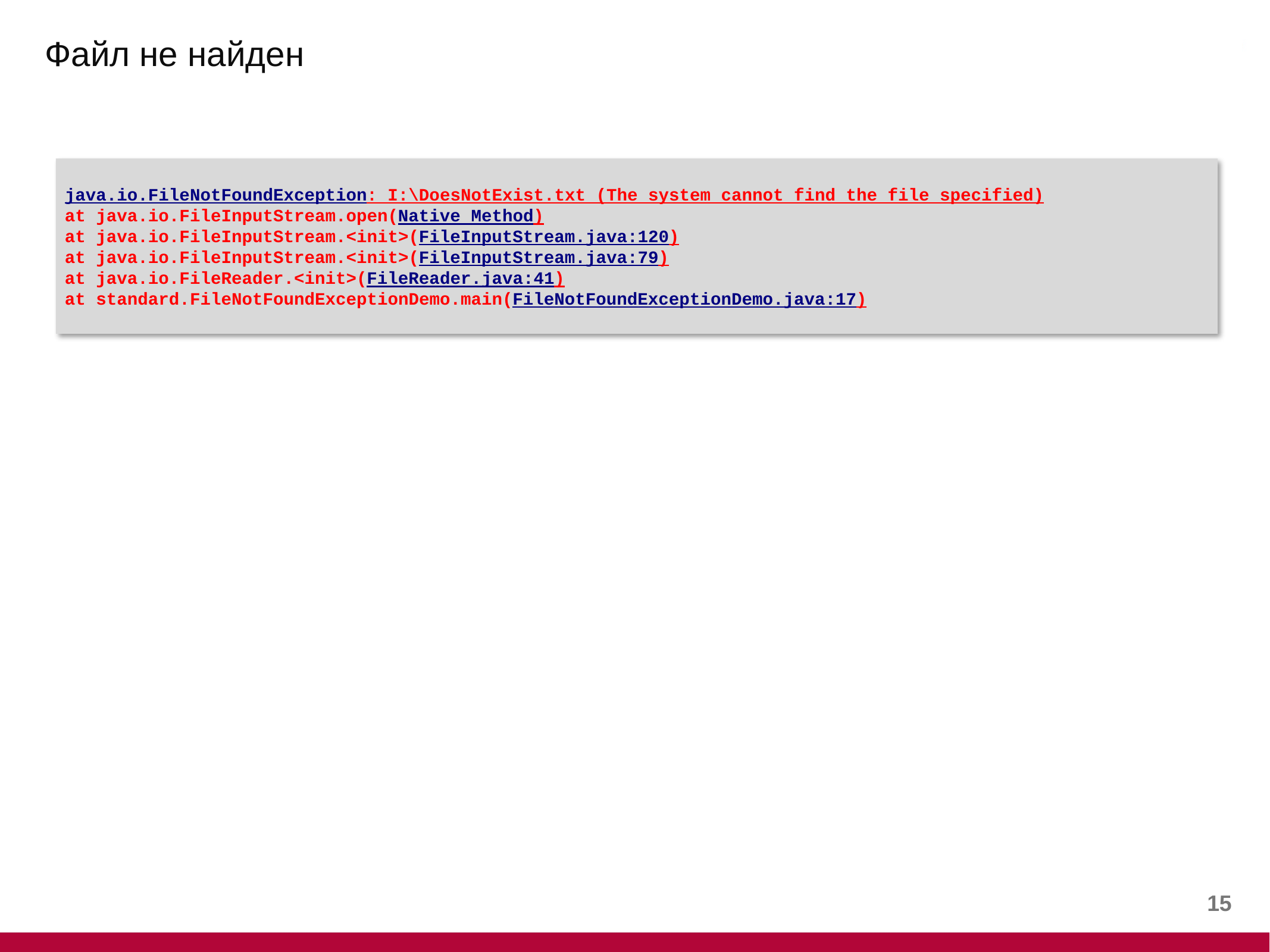

# Файл не найден

java.io.FileNotFoundException: I:\DoesNotExist.txt (The system cannot find the file specified)
at java.io.FileInputStream.open(Native Method)
at java.io.FileInputStream.<init>(FileInputStream.java:120)
at java.io.FileInputStream.<init>(FileInputStream.java:79)
at java.io.FileReader.<init>(FileReader.java:41)
at standard.FileNotFoundExceptionDemo.main(FileNotFoundExceptionDemo.java:17)

15